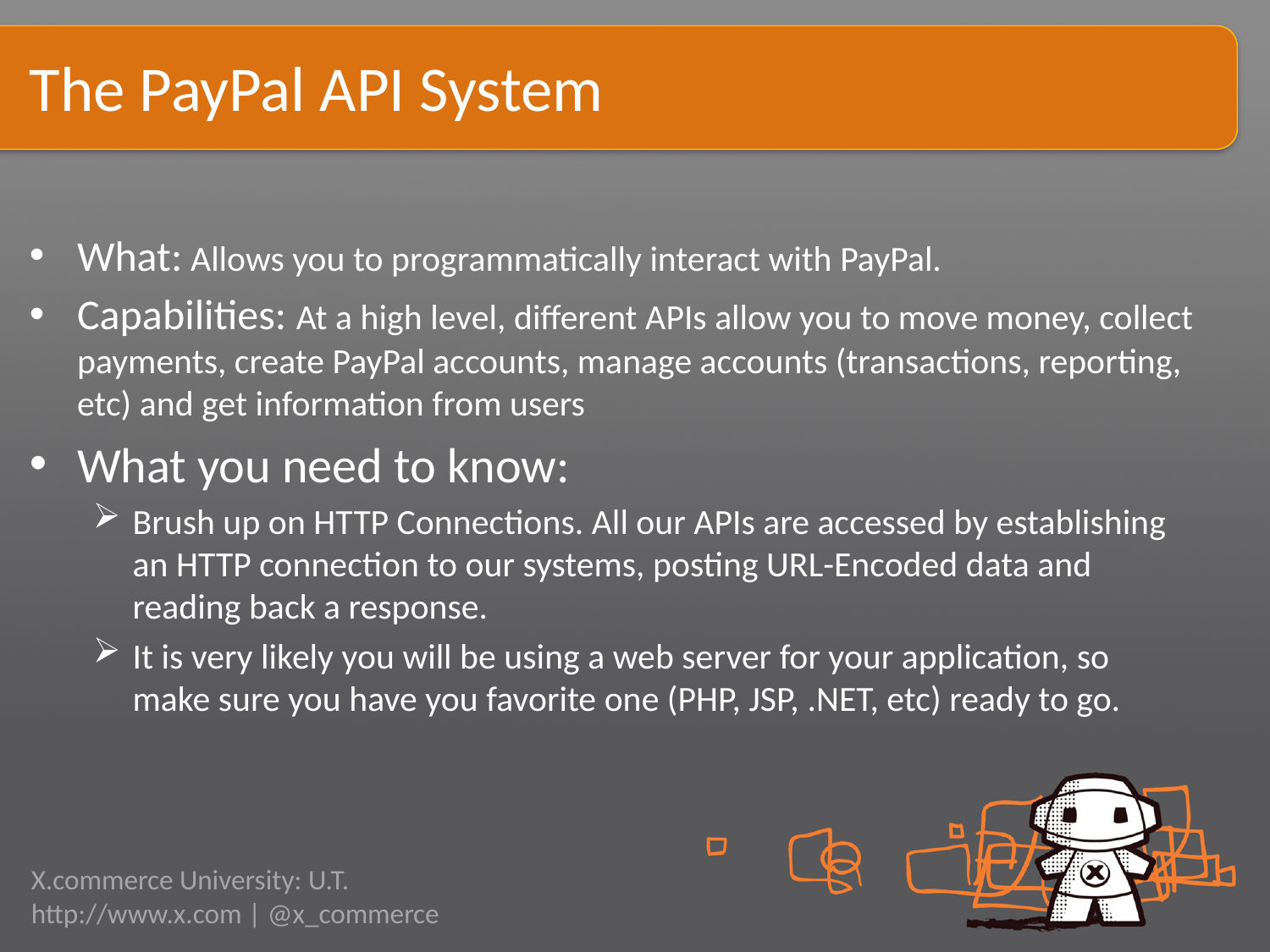

# The PayPal API System
What: Allows you to programmatically interact with PayPal.
Capabilities: At a high level, different APIs allow you to move money, collect payments, create PayPal accounts, manage accounts (transactions, reporting, etc) and get information from users
What you need to know:
Brush up on HTTP Connections. All our APIs are accessed by establishing an HTTP connection to our systems, posting URL-Encoded data and reading back a response.
It is very likely you will be using a web server for your application, so make sure you have you favorite one (PHP, JSP, .NET, etc) ready to go.